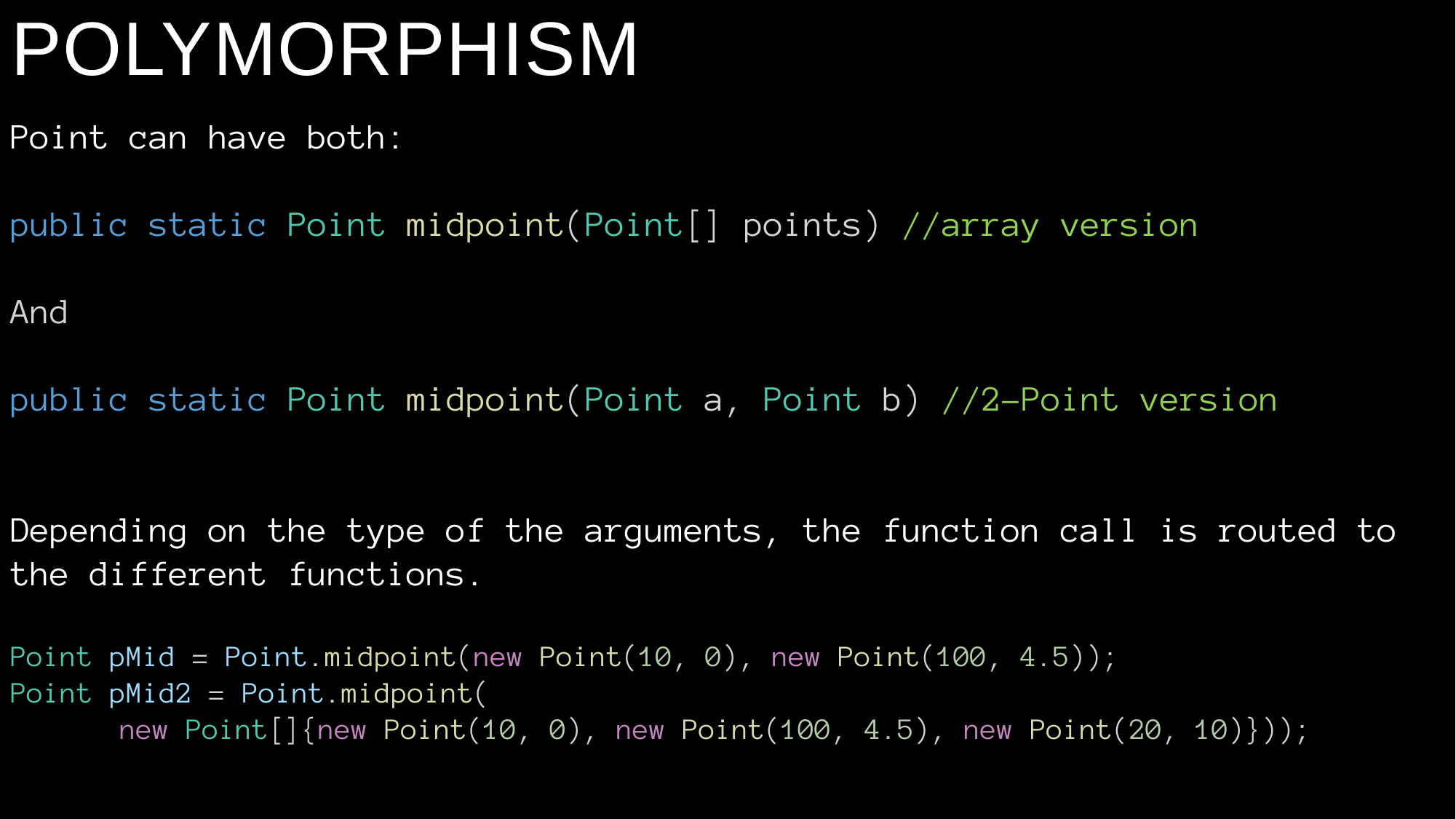

# Polymorphism
Point can have both:

public static Point midpoint(Point[] points) //array version

And

public static Point midpoint(Point a, Point b) //2-Point version

Depending on the type of the arguments, the function call is routed to the different functions.

Point pMid = Point.midpoint(new Point(10, 0), new Point(100, 4.5));
Point pMid2 = Point.midpoint(
	new Point[]{new Point(10, 0), new Point(100, 4.5), new Point(20, 10)}));